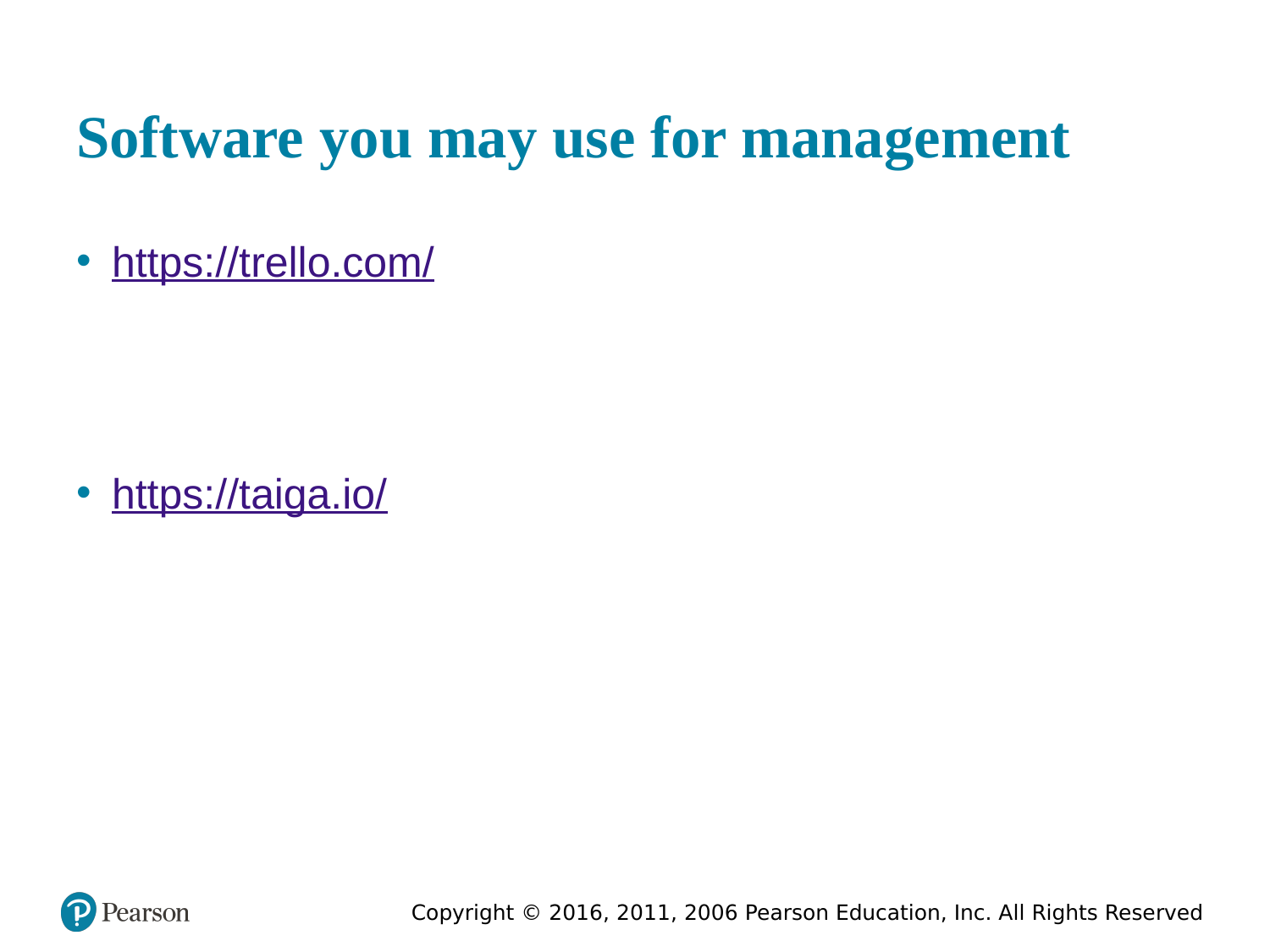

# Software you may use for management
https://trello.com/

https://taiga.io/